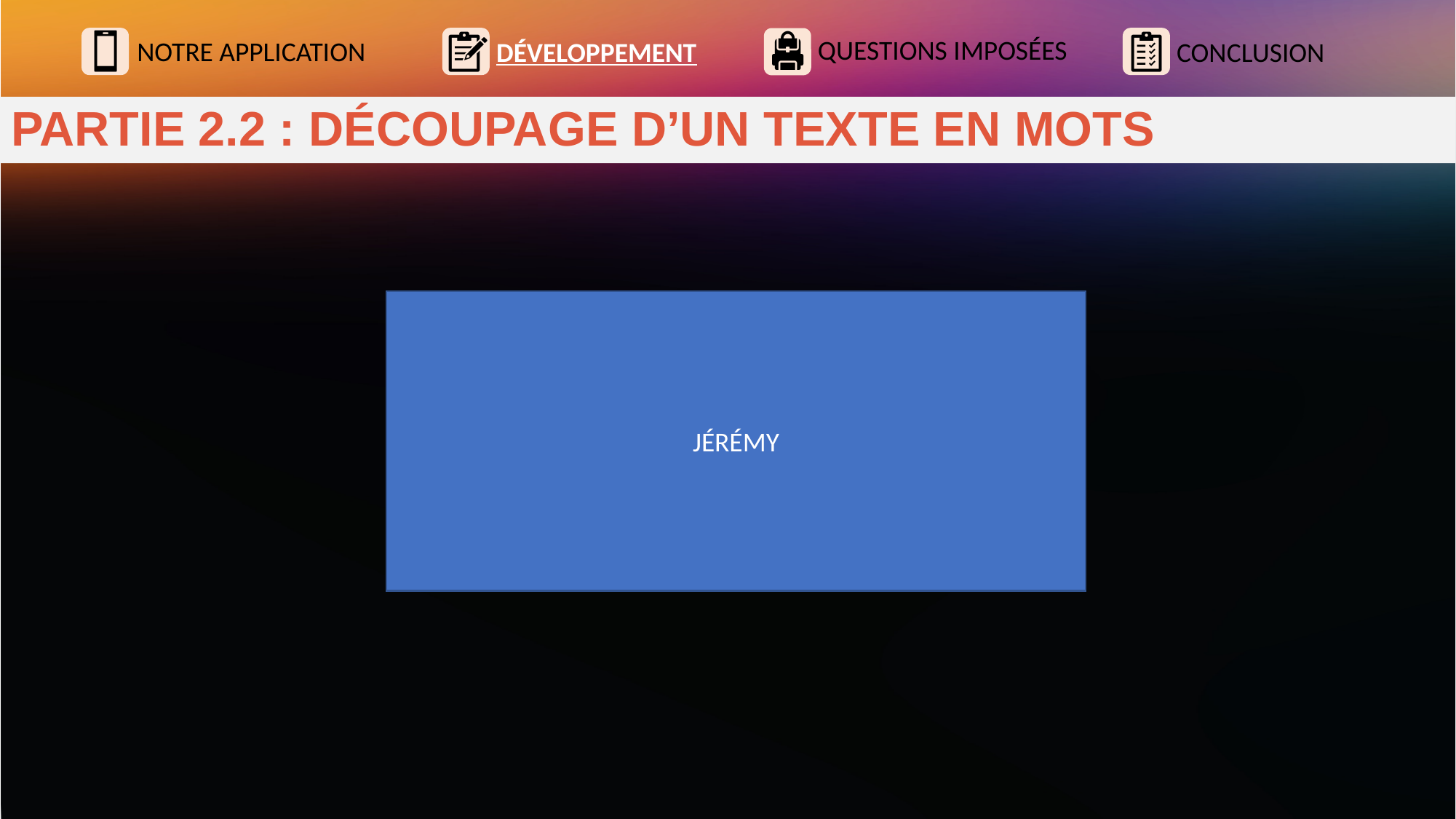

# PARTIE 2.2 : DÉCOUPAGE D’UN TEXTE EN MOTS
JÉRÉMY